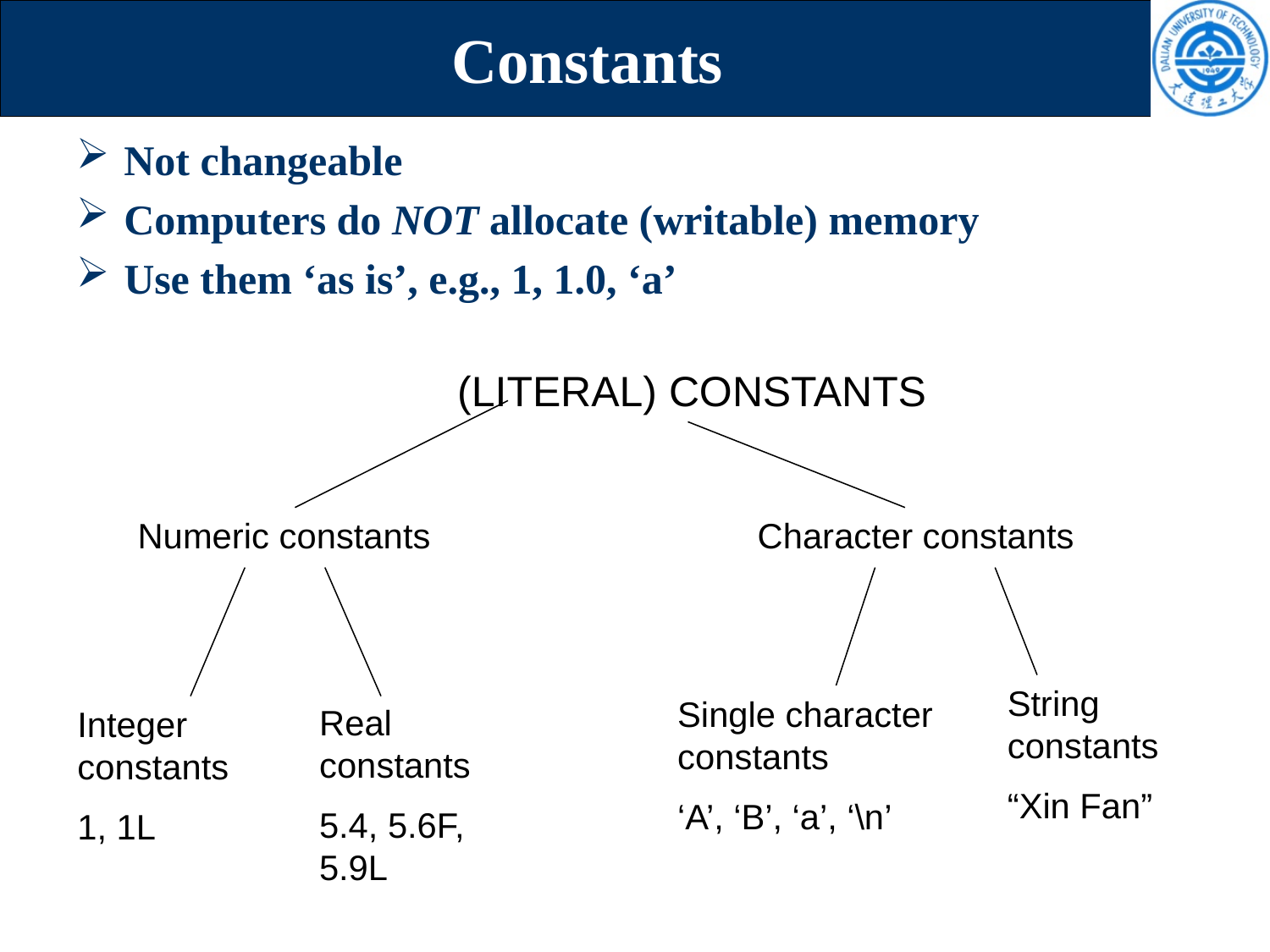

# Constants
Not changeable
Computers do NOT allocate (writable) memory
Use them ‘as is’, e.g., 1, 1.0, ‘a’

(LITERAL) CONSTANTS

Numeric constants
Character constants

String constants
“Xin Fan”
Single character constants
‘A’, ‘B’, ‘a’, ‘\n’
Real constants
5.4, 5.6F, 5.9L
Integer constants
1, 1L